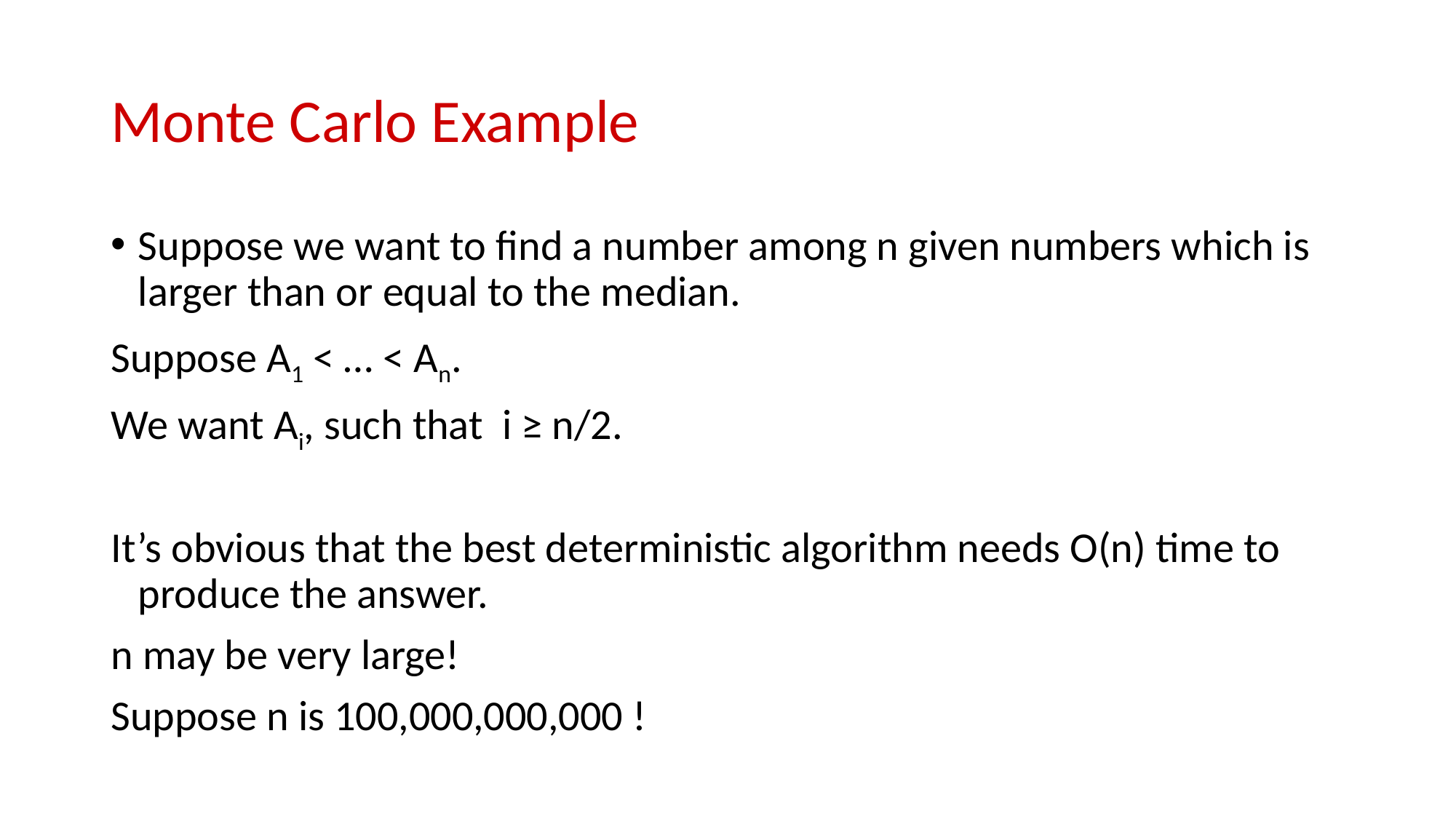

# Monte Carlo Example
Suppose we want to find a number among n given numbers which is larger than or equal to the median.
Suppose A1 < … < An.
We want Ai, such that  i ≥ n/2.

It’s obvious that the best deterministic algorithm needs O(n) time to produce the answer.
n may be very large!
Suppose n is 100,000,000,000 !